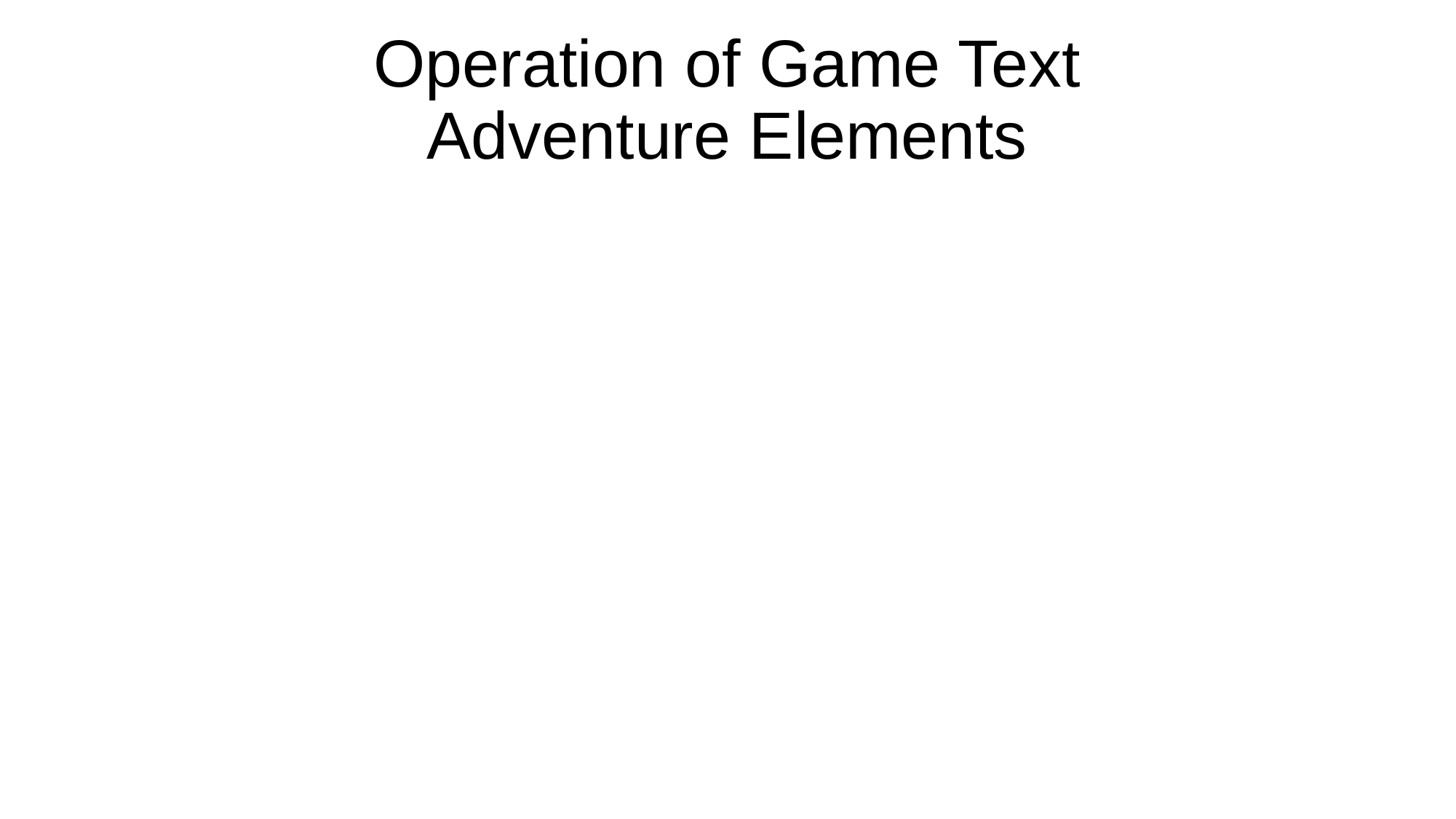

# Operation of Game Text Adventure Elements